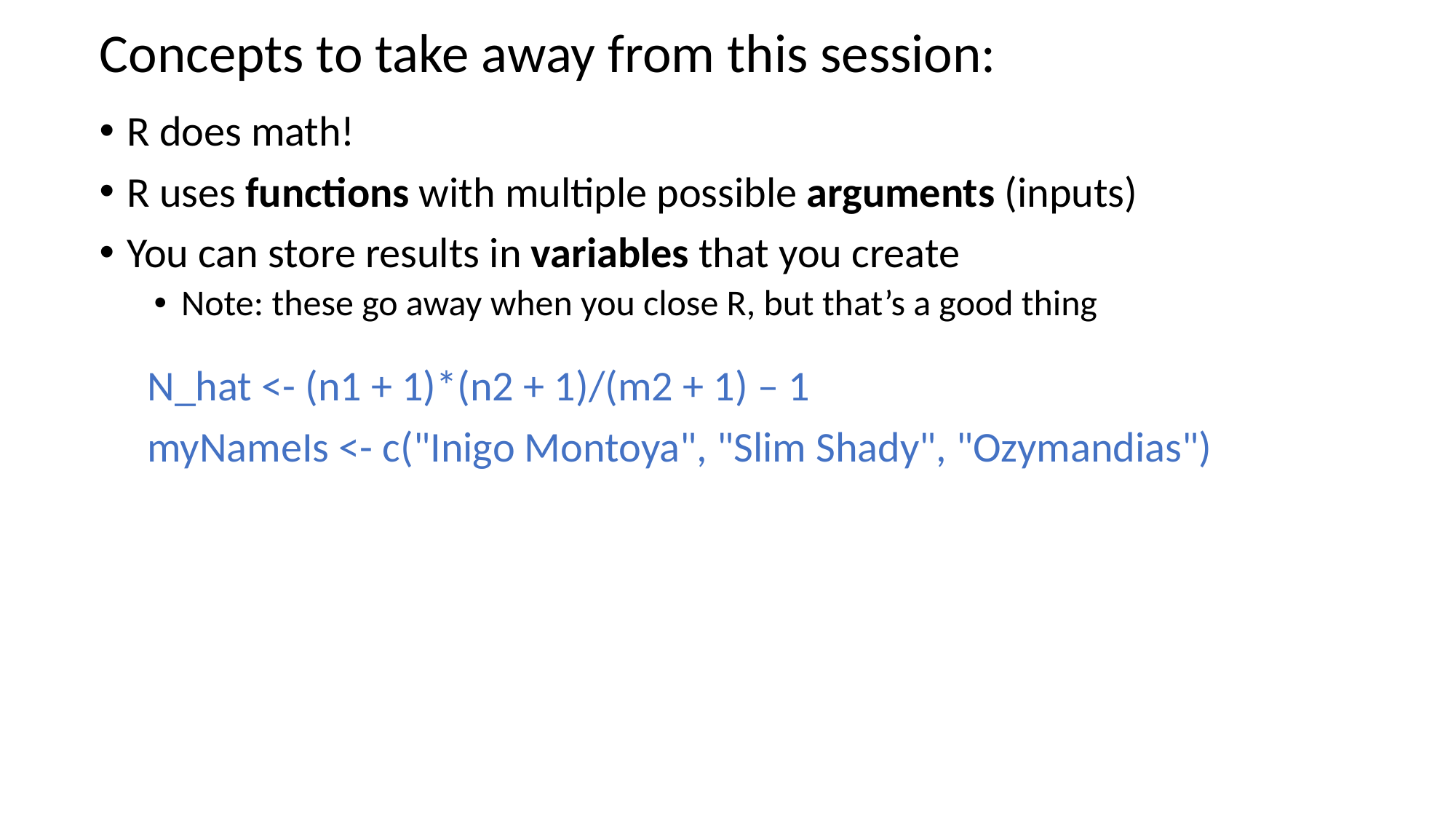

# Concepts to take away from this session:
R does math!
R uses functions with multiple possible arguments (inputs)
You can store results in variables that you create
Note: these go away when you close R, but that’s a good thing

N_hat <- (n1 + 1)*(n2 + 1)/(m2 + 1) – 1
myNameIs <- c("Inigo Montoya", "Slim Shady", "Ozymandias")